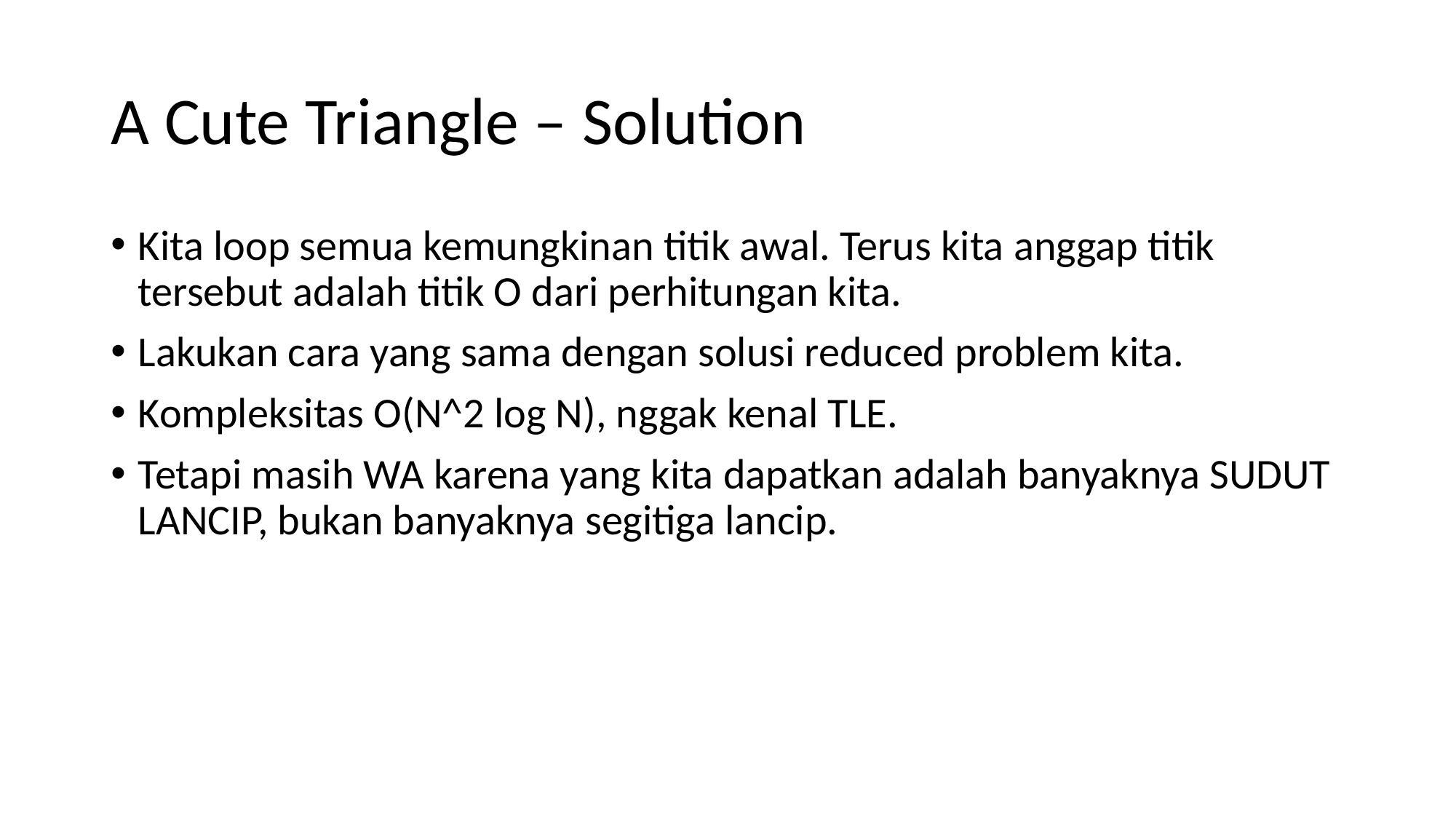

# A Cute Triangle – Solution
Kita loop semua kemungkinan titik awal. Terus kita anggap titik tersebut adalah titik O dari perhitungan kita.
Lakukan cara yang sama dengan solusi reduced problem kita.
Kompleksitas O(N^2 log N), nggak kenal TLE.
Tetapi masih WA karena yang kita dapatkan adalah banyaknya SUDUT LANCIP, bukan banyaknya segitiga lancip.